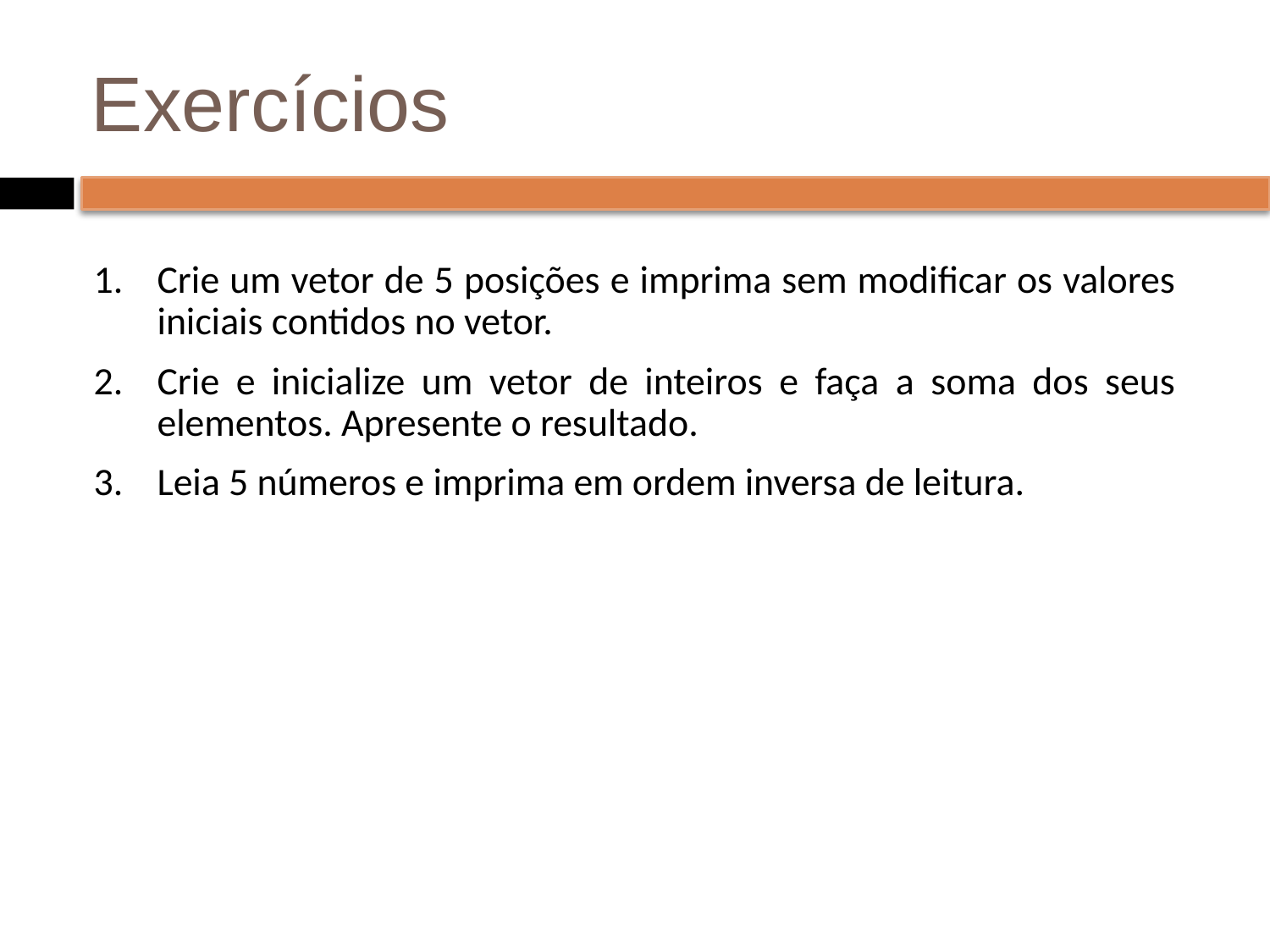

# Exercícios
Crie um vetor de 5 posições e imprima sem modificar os valores iniciais contidos no vetor.
Crie e inicialize um vetor de inteiros e faça a soma dos seus elementos. Apresente o resultado.
Leia 5 números e imprima em ordem inversa de leitura.
31